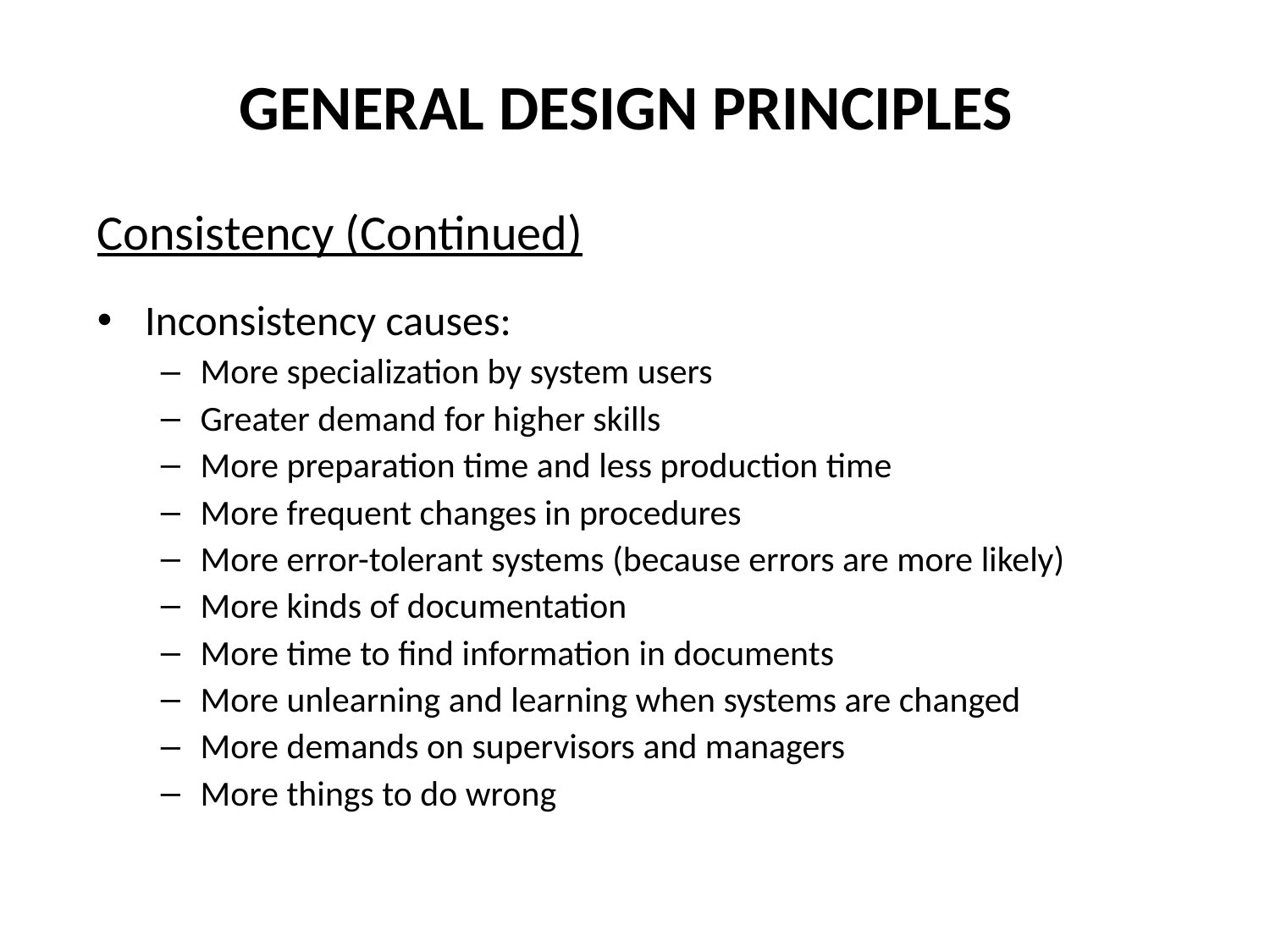

# GENERAL DESIGN PRINCIPLES
Consistency (Continued)

Inconsistency causes:
More specialization by system users
Greater demand for higher skills
More preparation time and less production time
More frequent changes in procedures
More error-tolerant systems (because errors are more likely)‏
More kinds of documentation
More time to find information in documents
More unlearning and learning when systems are changed
More demands on supervisors and managers
More things to do wrong